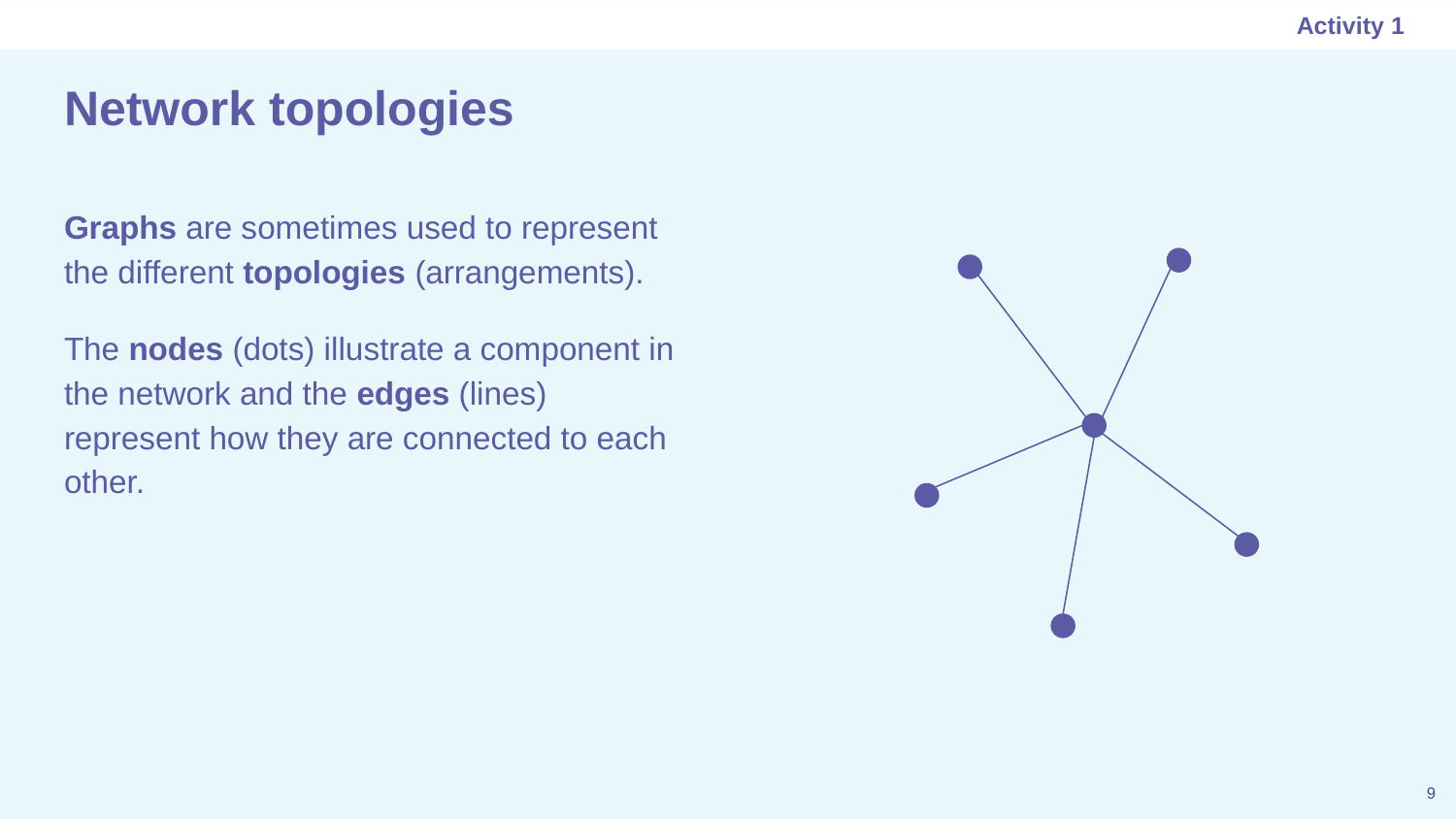

Activity 1
# Network topologies
Graphs are sometimes used to represent the different topologies (arrangements).
The nodes (dots) illustrate a component in the network and the edges (lines) represent how they are connected to each other.

9